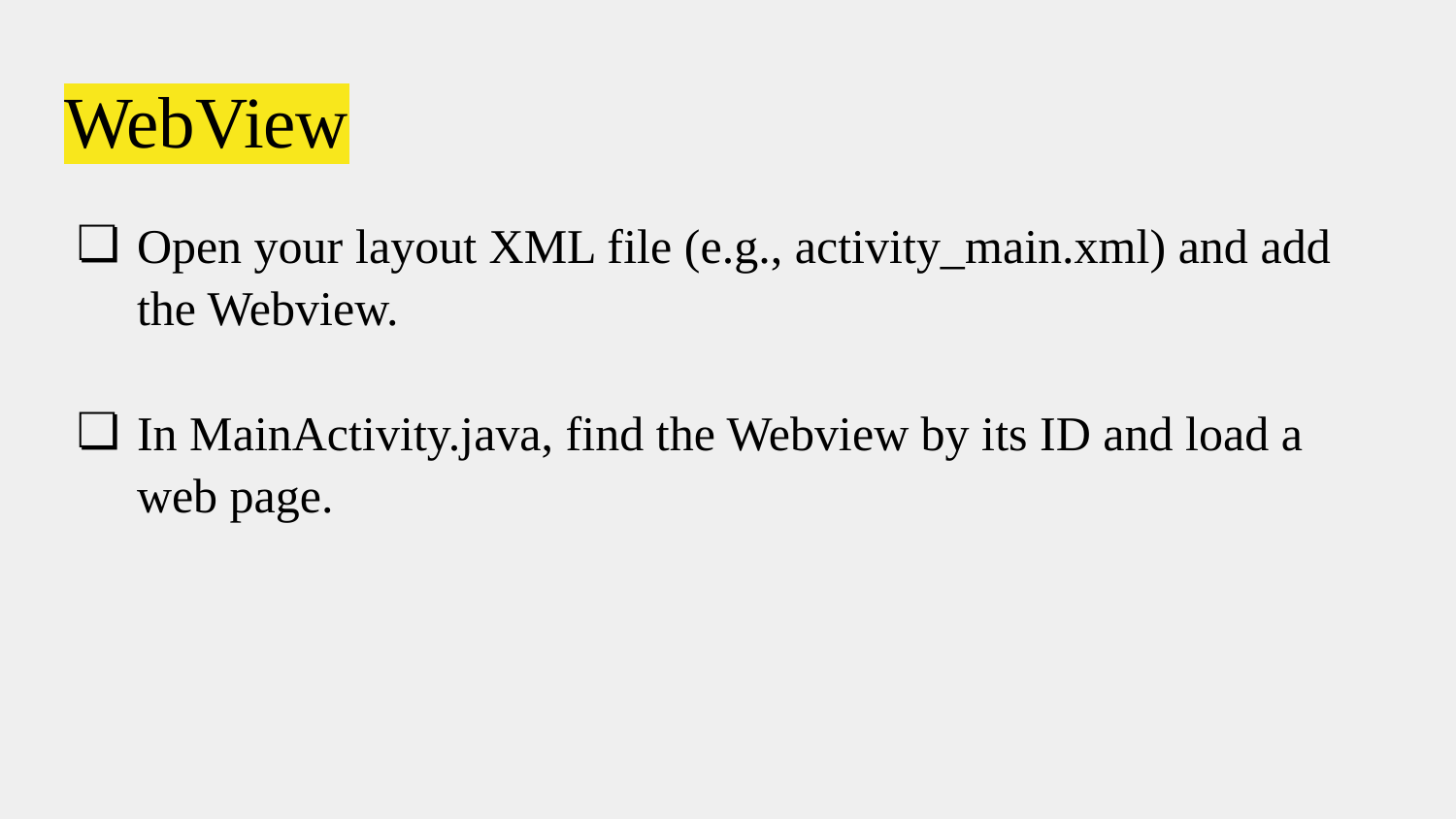

# WebView

Open your layout XML file (e.g., activity_main.xml) and add the Webview.

In MainActivity.java, find the Webview by its ID and load a web page.